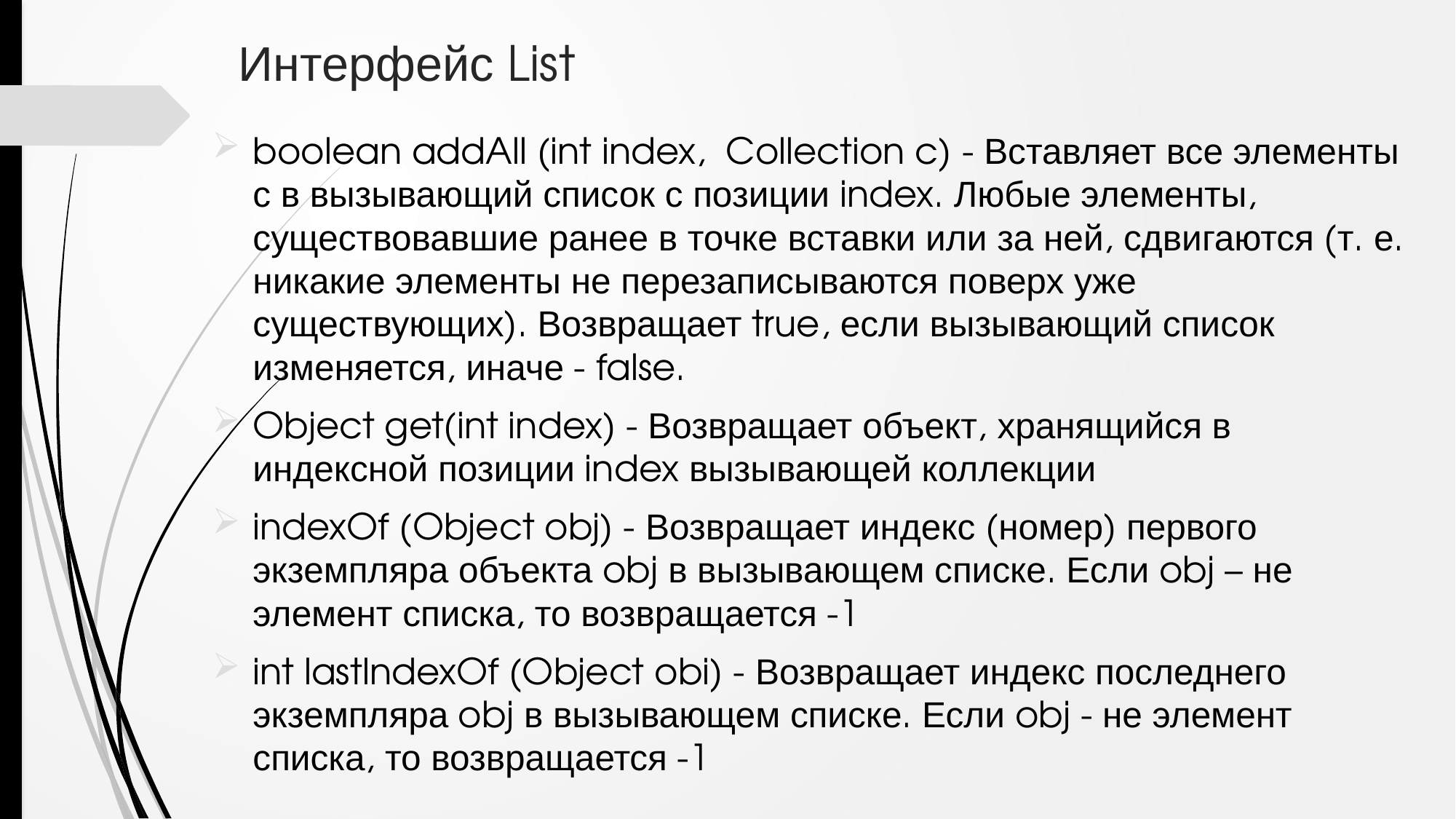

# Интерфейс List
boolean addAll (int index,  Collection c) - Вставляет все элементы с в вызывающий список с позиции index. Любые элементы, существовавшие ранее в точке вставки или за ней, сдвигаются (т. е. никакие элементы не перезаписываются поверх уже существующих). Возвращает true, если вызывающий список изменяется, иначе - false.
Object get(int index) - Возвращает объект, хранящийся в индексной позиции index вызывающей коллекции
indexOf (Object obj) - Возвращает индекс (номер) первого экземпляра объекта obj в вызывающем списке. Если obj – не элемент списка, то возвращается -1
int lastlndexOf (Object obi) - Возвращает индекс последнего экземпляра obj в вызывающем списке. Если obj - не элемент списка, то возвращается -1